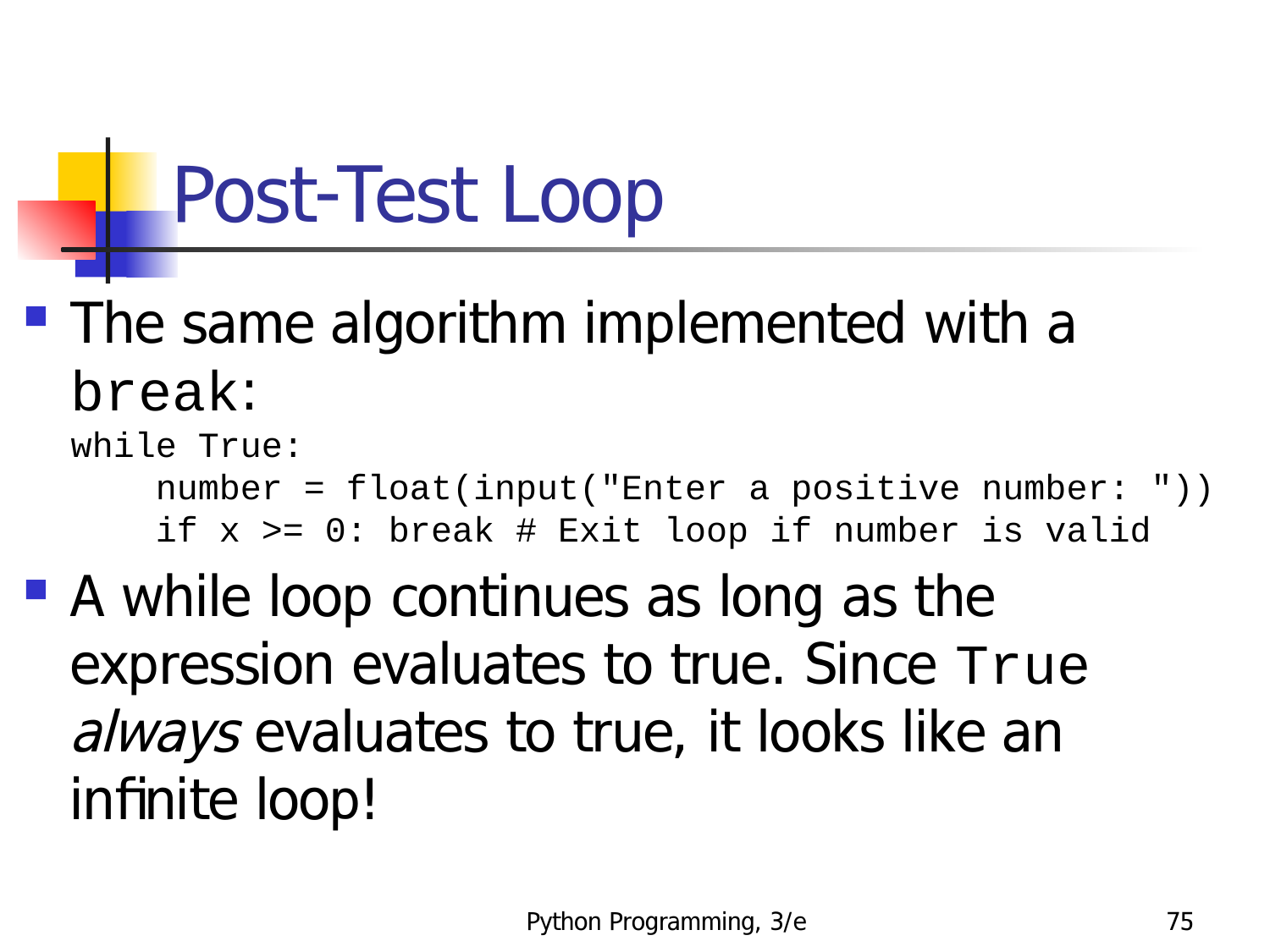

# Post-Test Loop
The same algorithm implemented with a break:
while True:
    number = float(input("Enter a positive number: "))
    if x >= 0: break # Exit loop if number is valid
A while loop continues as long as the expression evaluates to true. Since True always evaluates to true, it looks like an infinite loop!
Python Programming, 3/e
75